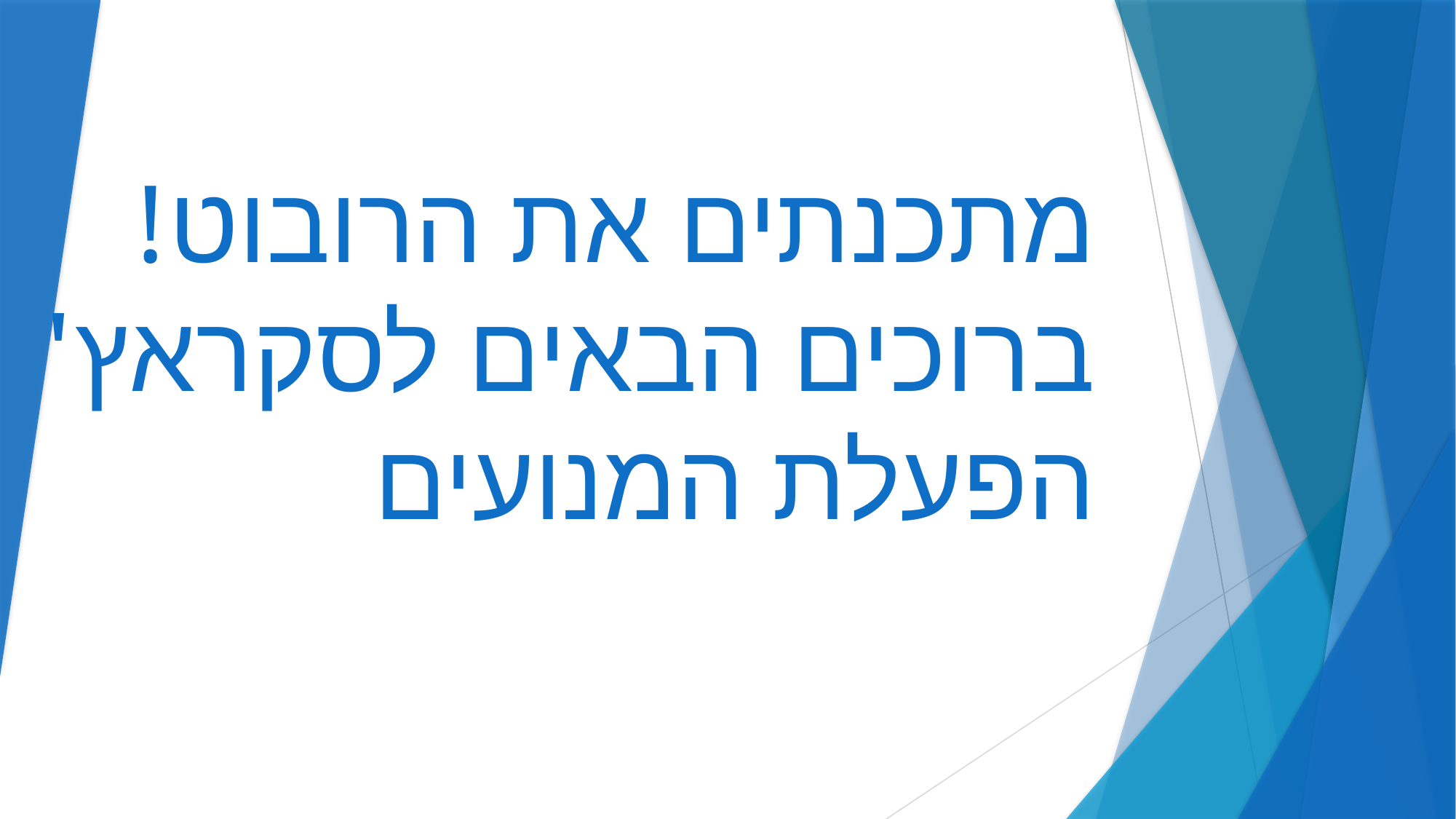

# מתכנתים את הרובוט! ברוכים הבאים לסקראץ' הפעלת המנועים